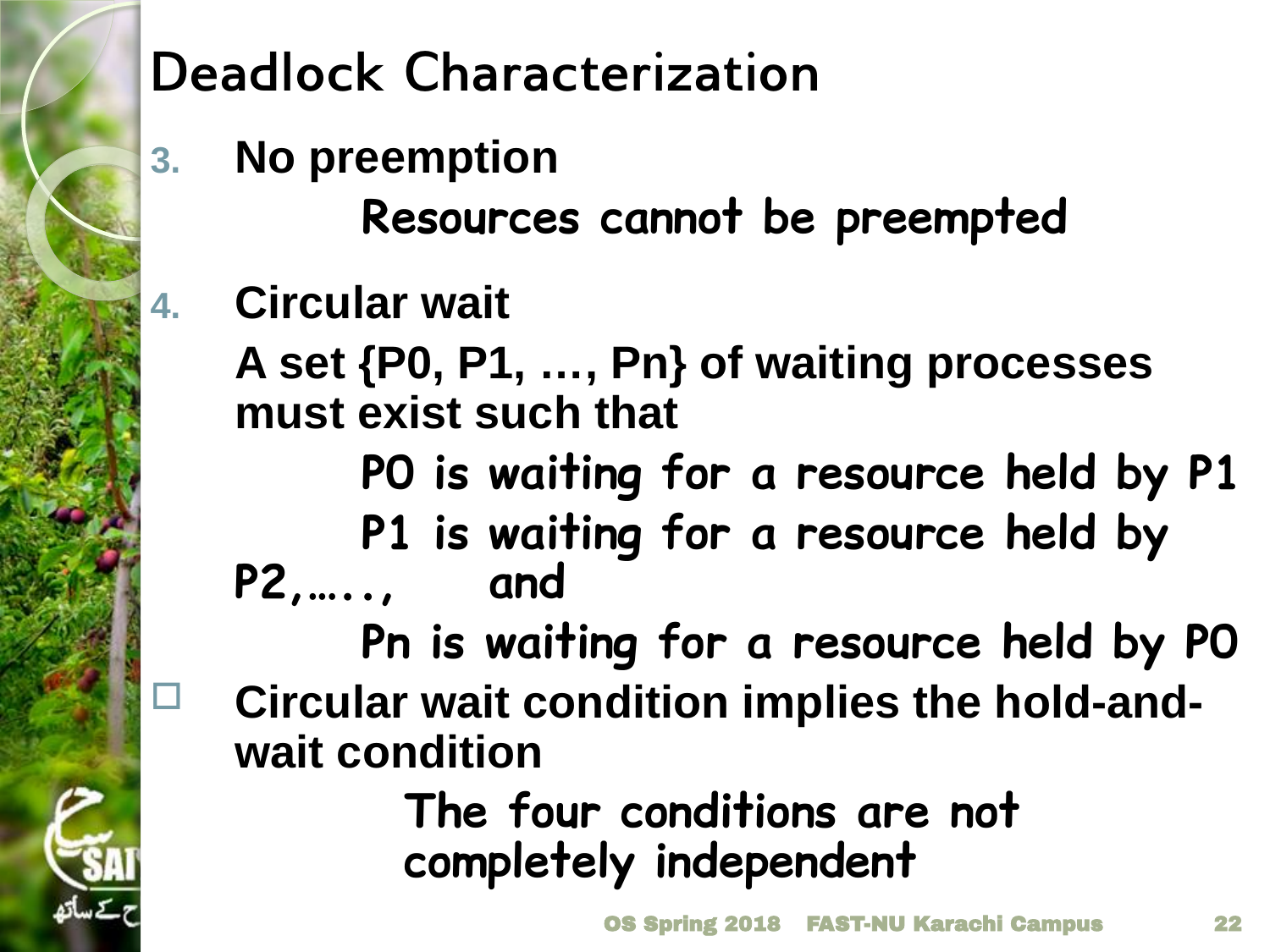

# Deadlock Characterization
No preemption
		Resources cannot be preempted

Circular wait
	A set {P0, P1, …, Pn} of waiting processes must exist such that
		P0 is waiting for a resource held by P1
		P1 is waiting for a resource held by 	P2,….., 	and
		Pn is waiting for a resource held by P0
Circular wait condition implies the hold-and-wait condition
		The four conditions are not 			completely independent
OS Spring 2018
FAST-NU Karachi Campus
22